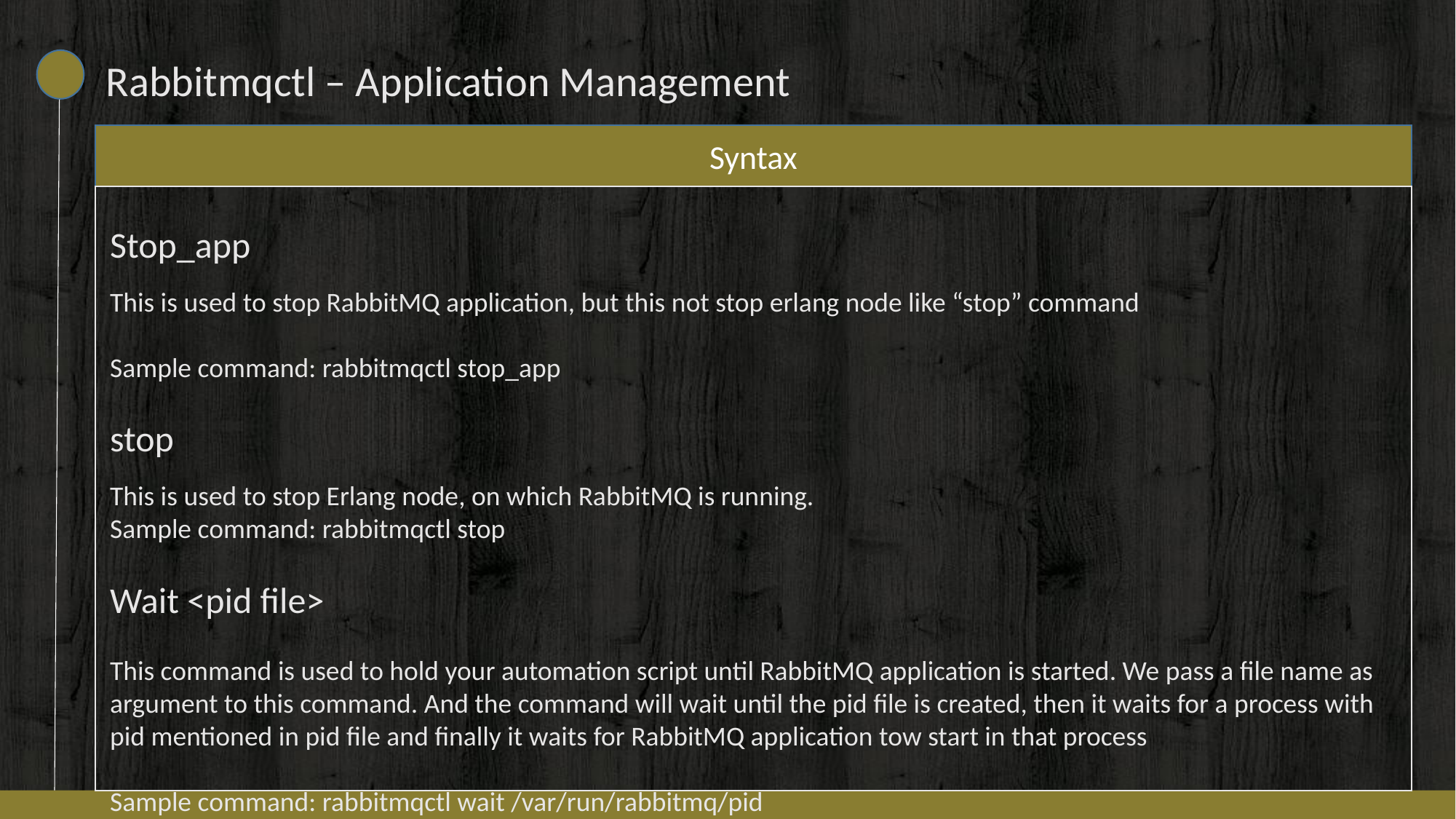

Rabbitmqctl – Application Management

Syntax

Stop_app

This is used to stop RabbitMQ application, but this not stop erlang node like “stop” command

Sample command: rabbitmqctl stop_app

stop

This is used to stop Erlang node, on which RabbitMQ is running.
Sample command: rabbitmqctl stop

Wait <pid file>

This command is used to hold your automation script until RabbitMQ application is started. We pass a file name as argument to this command. And the command will wait until the pid file is created, then it waits for a process with pid mentioned in pid file and finally it waits for RabbitMQ application tow start in that process

Sample command: rabbitmqctl wait /var/run/rabbitmq/pid